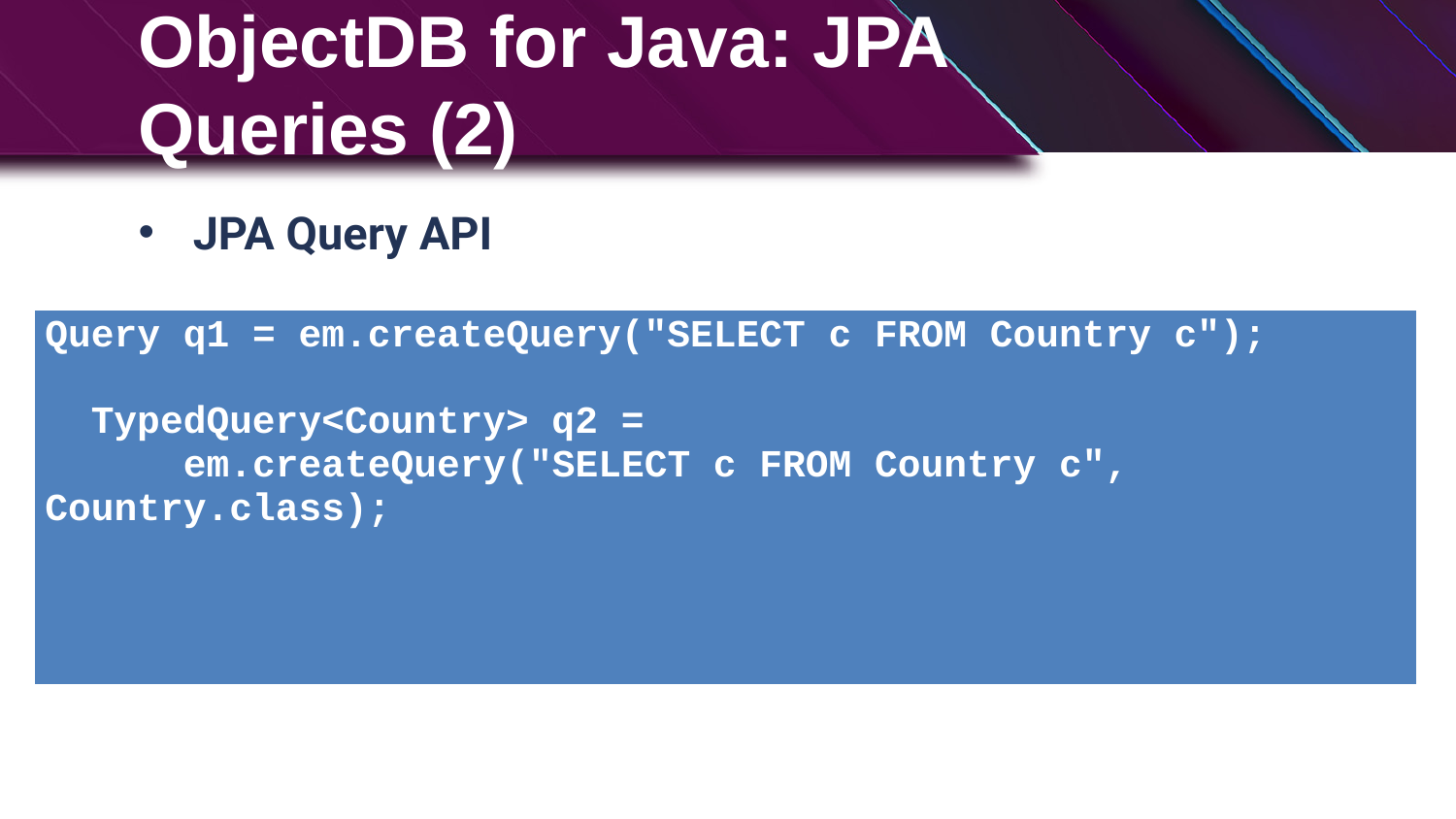

# ObjectDB for Java: JPA Queries (2)
JPA Query API

| Query q1 = em.createQuery("SELECT c FROM Country c"); TypedQuery<Country> q2 = em.createQuery("SELECT c FROM Country c", Country.class); |
| --- |
6